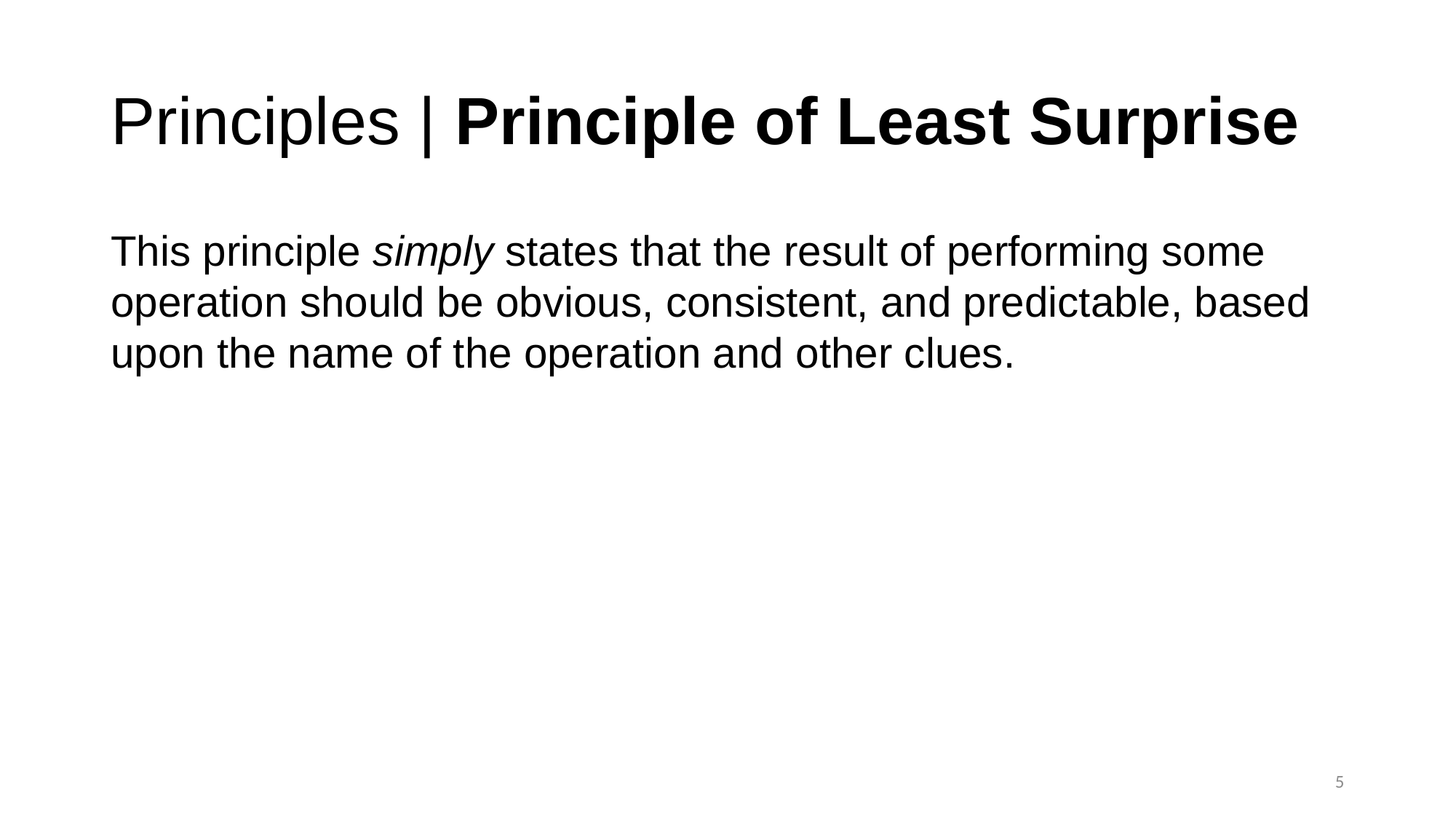

# Principles | Principle of Least Surprise
This principle simply states that the result of performing some operation should be obvious, consistent, and predictable, based upon the name of the operation and other clues.
5